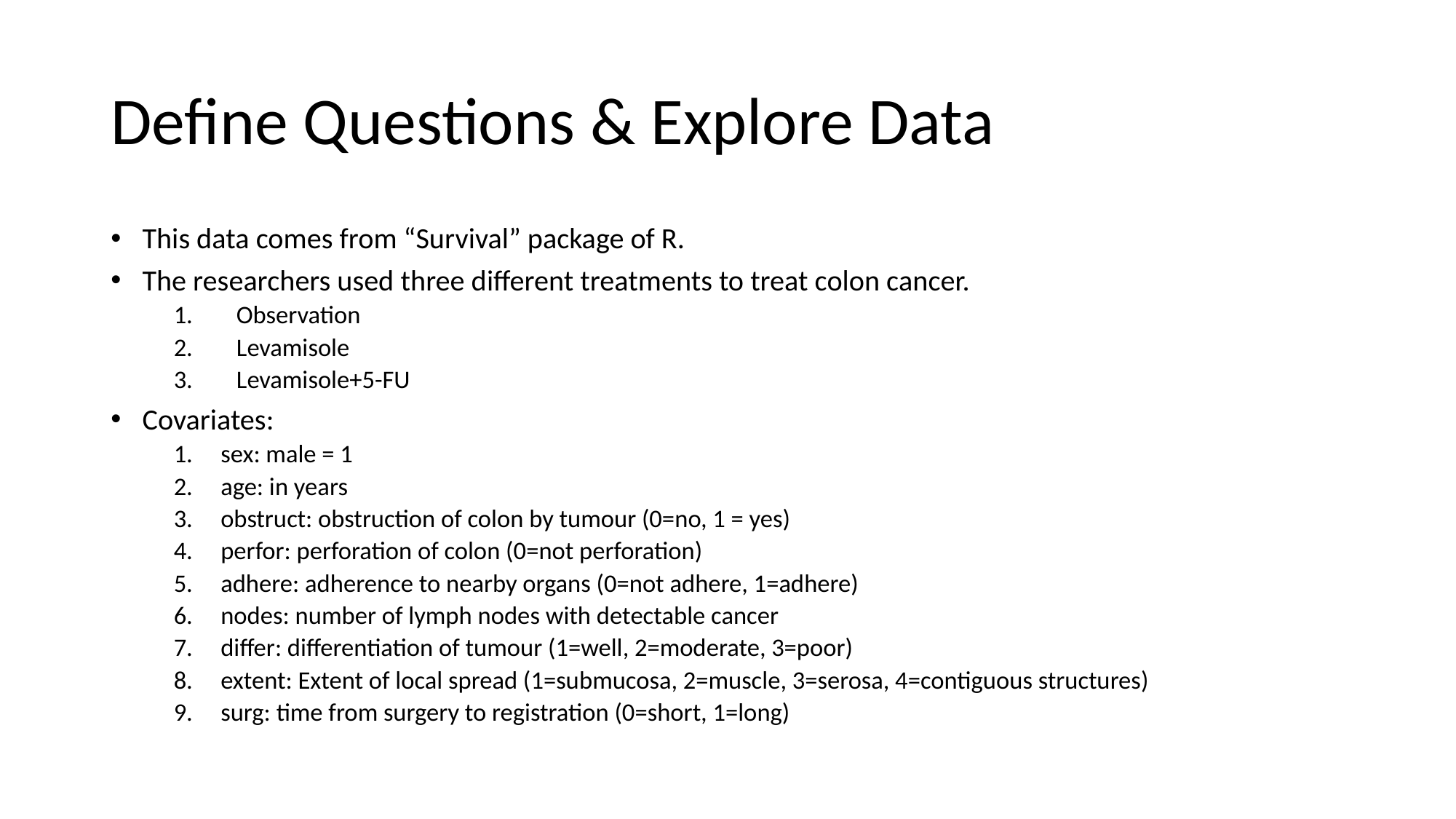

# Define Questions & Explore Data
This data comes from “Survival” package of R.
The researchers used three different treatments to treat colon cancer.
Observation
Levamisole
Levamisole+5-FU
Covariates:
sex: male = 1
age: in years
obstruct: obstruction of colon by tumour (0=no, 1 = yes)
perfor: perforation of colon (0=not perforation)
adhere: adherence to nearby organs (0=not adhere, 1=adhere)
nodes: number of lymph nodes with detectable cancer
differ: differentiation of tumour (1=well, 2=moderate, 3=poor)
extent: Extent of local spread (1=submucosa, 2=muscle, 3=serosa, 4=contiguous structures)
surg: time from surgery to registration (0=short, 1=long)